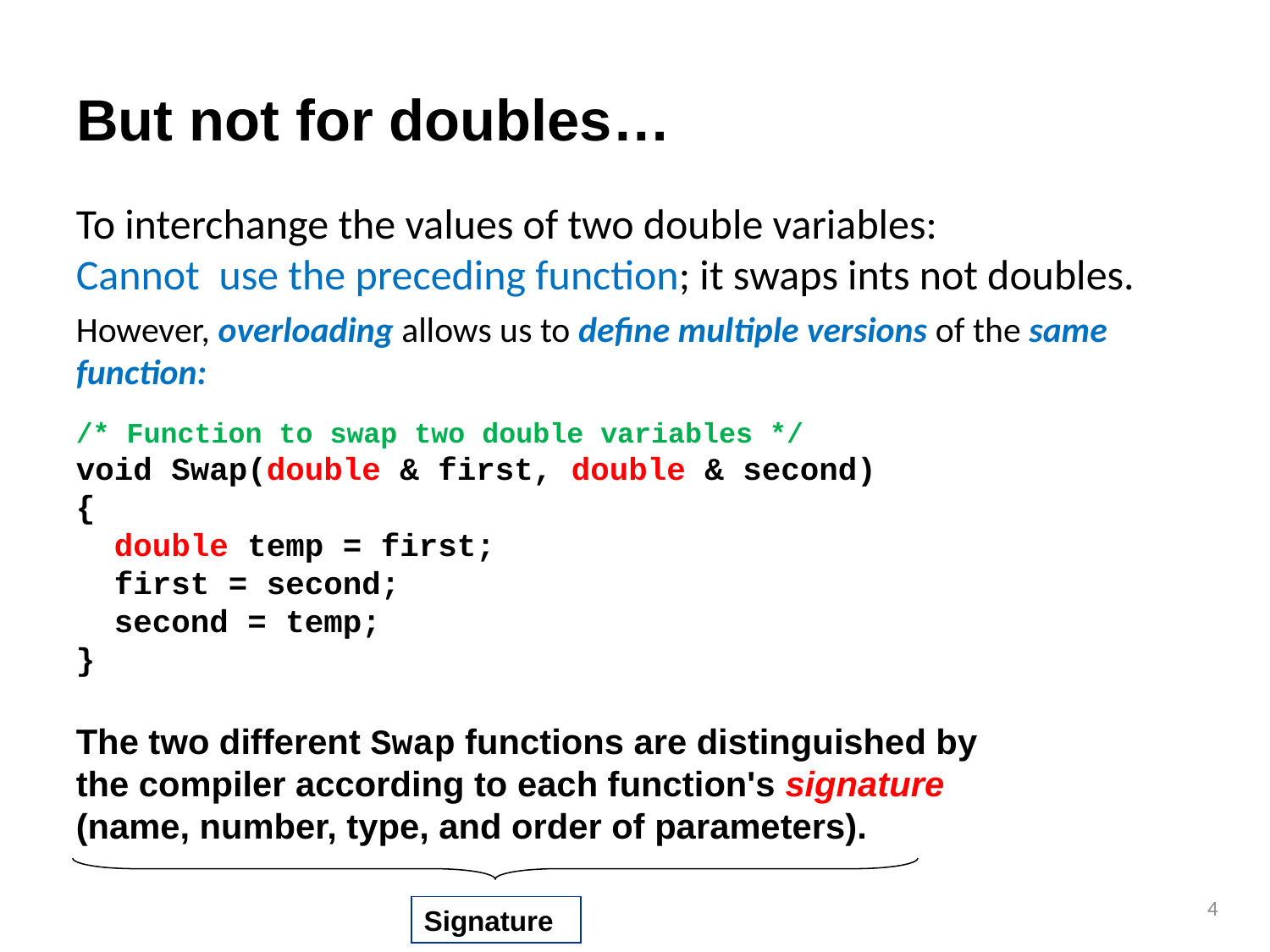

# But not for doubles…
To interchange the values of two double variables:
Cannot  use the preceding function; it swaps ints not doubles.
However, overloading allows us to define multiple versions of the same function:

/* Function to swap two double variables */
void Swap(double & first, double & second)
{
  double temp = first;
  first = second;
  second = temp;
}

The two different Swap functions are distinguished by
the compiler according to each function's signature
(name, number, type, and order of parameters).

4
Signature